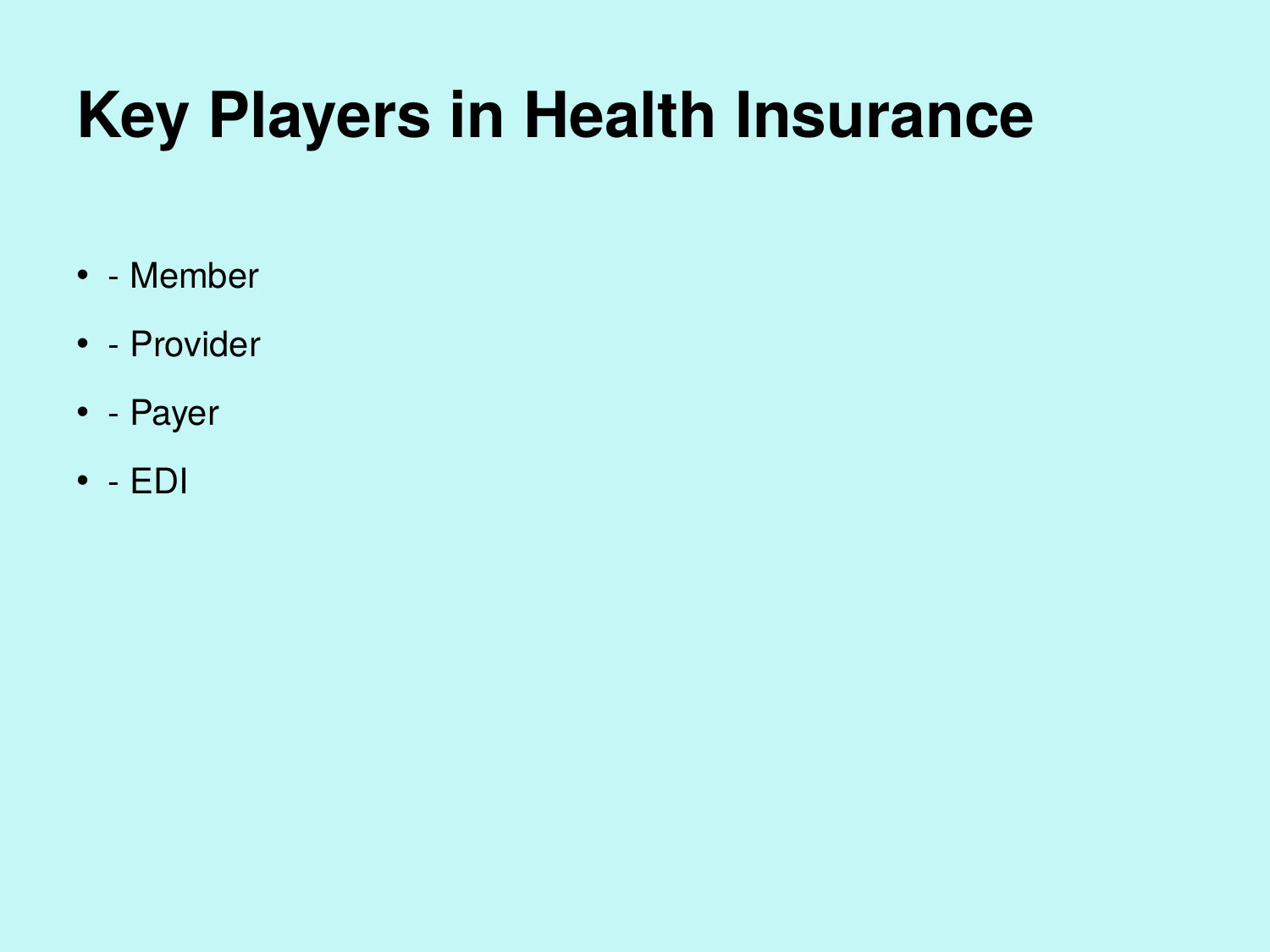

# Key Players in Health Insurance
- Member
- Provider
- Payer
- EDI